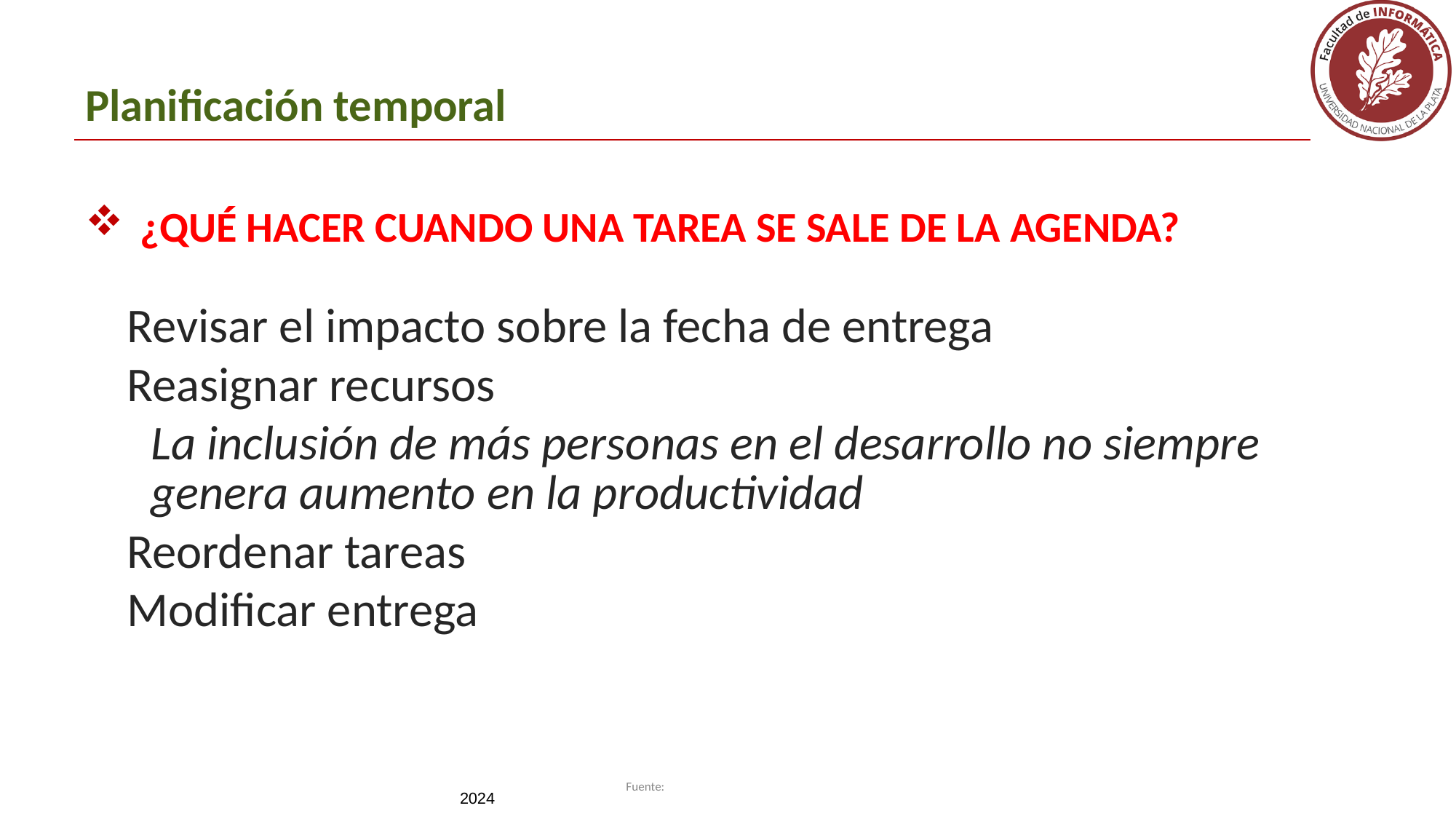

# Planificación temporal
¿QUÉ HACER CUANDO UNA TAREA SE SALE DE LA AGENDA?

Revisar el impacto sobre la fecha de entrega
Reasignar recursos
La inclusión de más personas en el desarrollo no siempre genera aumento en la productividad
Reordenar tareas
Modificar entrega